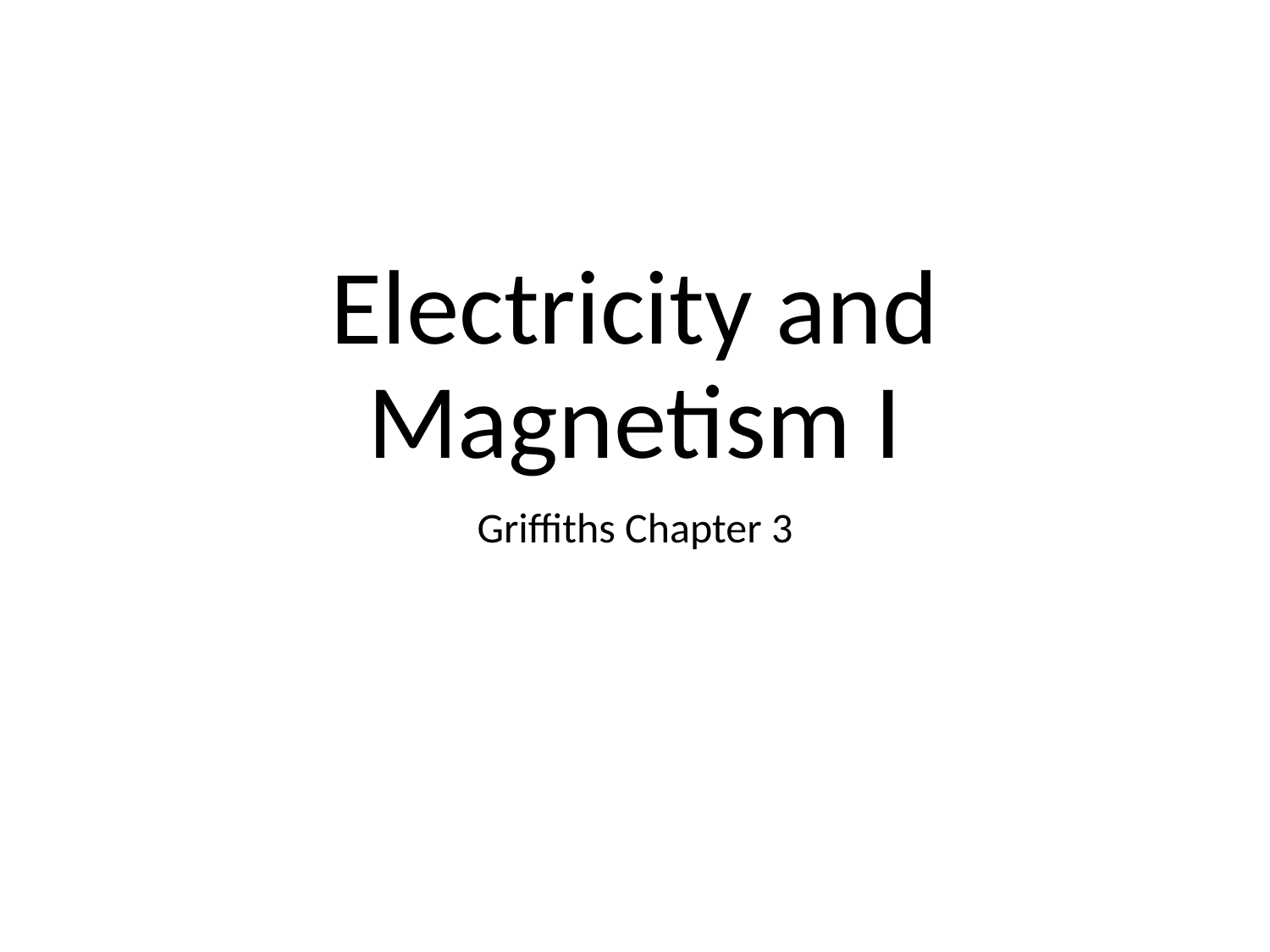

# Electricity and Magnetism I
Griffiths Chapter 3